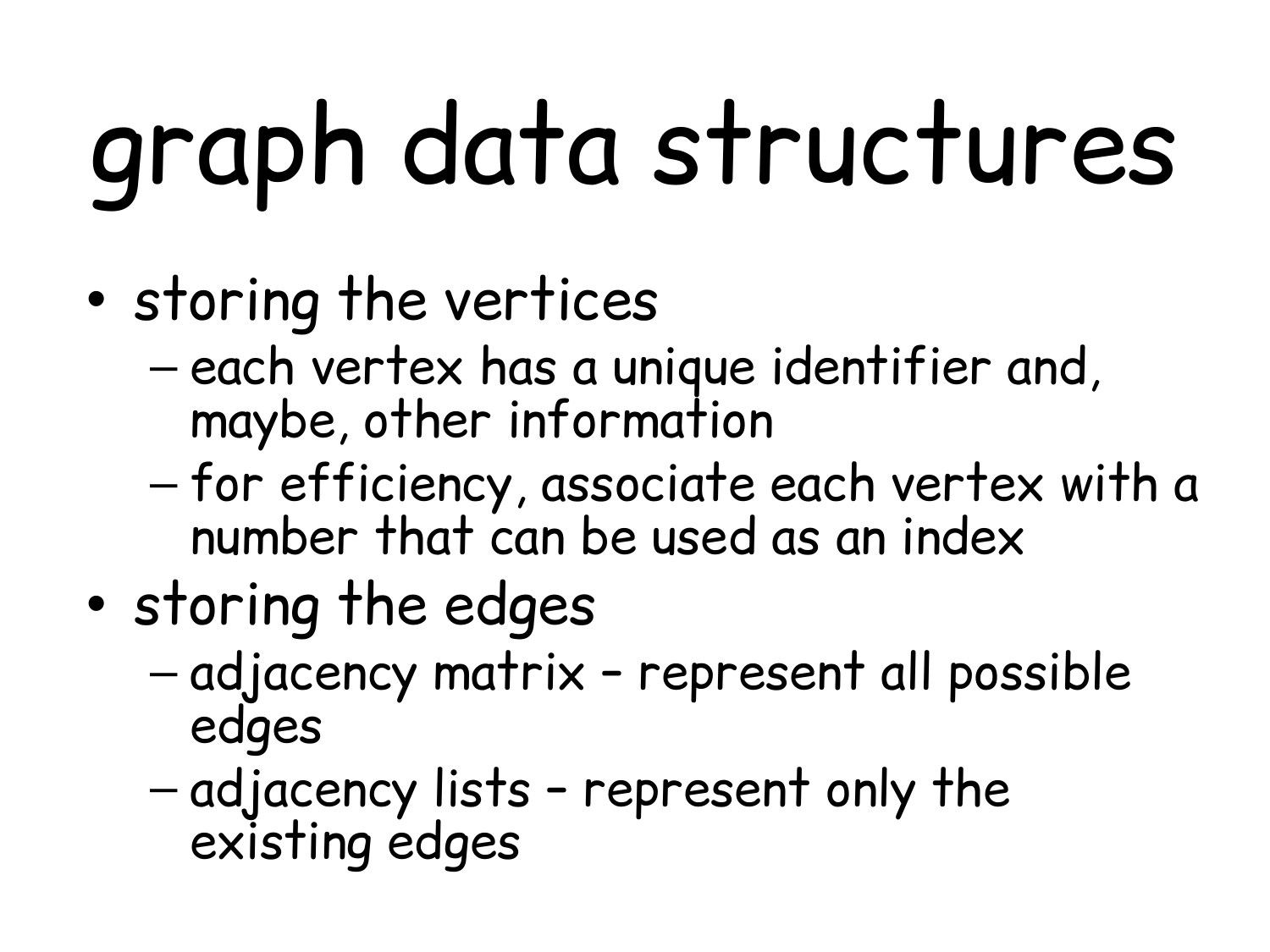

# graph data structures
storing the vertices
each vertex has a unique identifier and, maybe, other information
for efficiency, associate each vertex with a number that can be used as an index
storing the edges
adjacency matrix – represent all possible edges
adjacency lists – represent only the existing edges